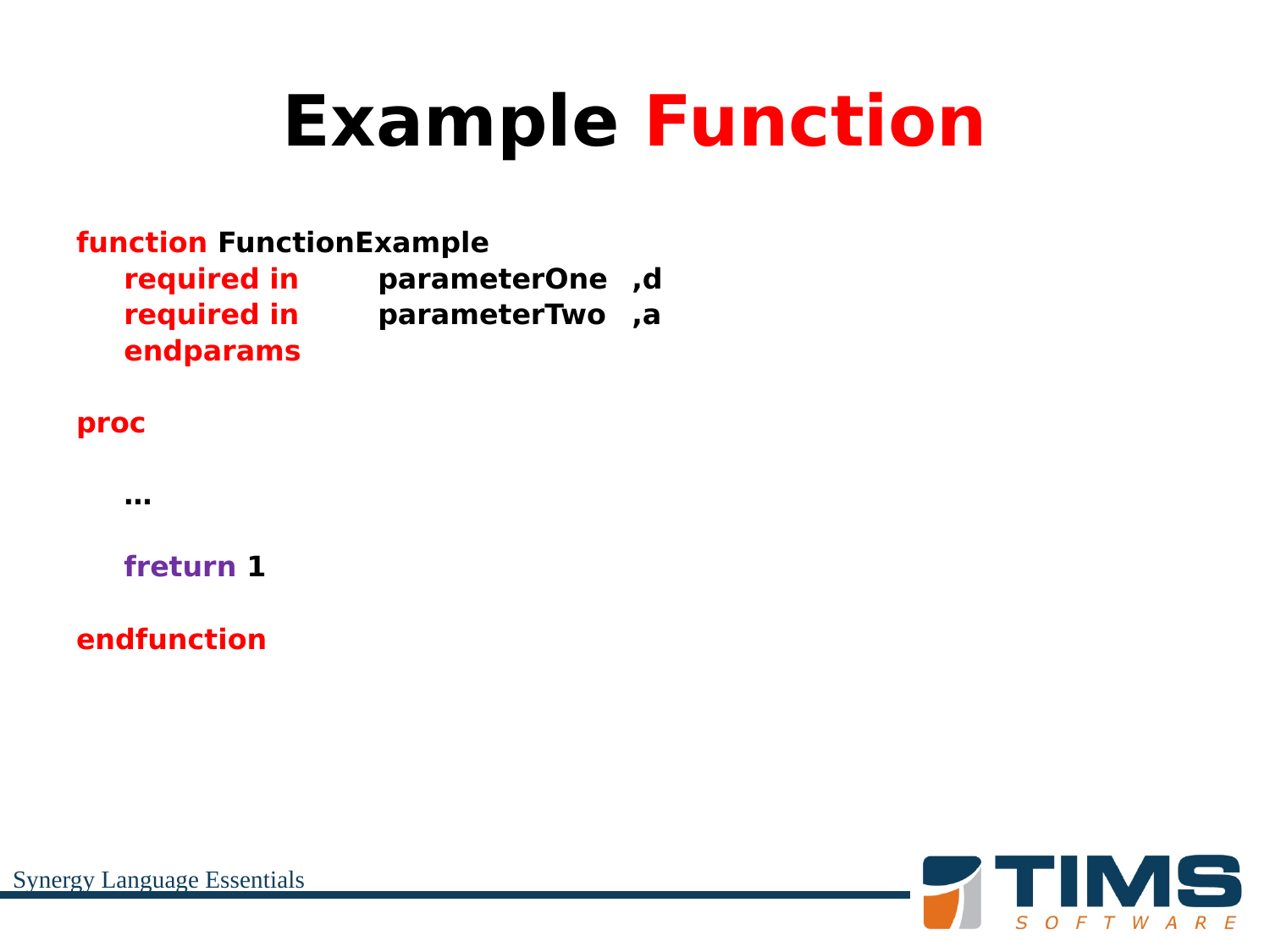

# Example Function
function FunctionExample
	required in	parameterOne	,d
	required in	parameterTwo	,a
	endparams

proc

	…

	freturn 1

endfunction
Synergy Language Essentials